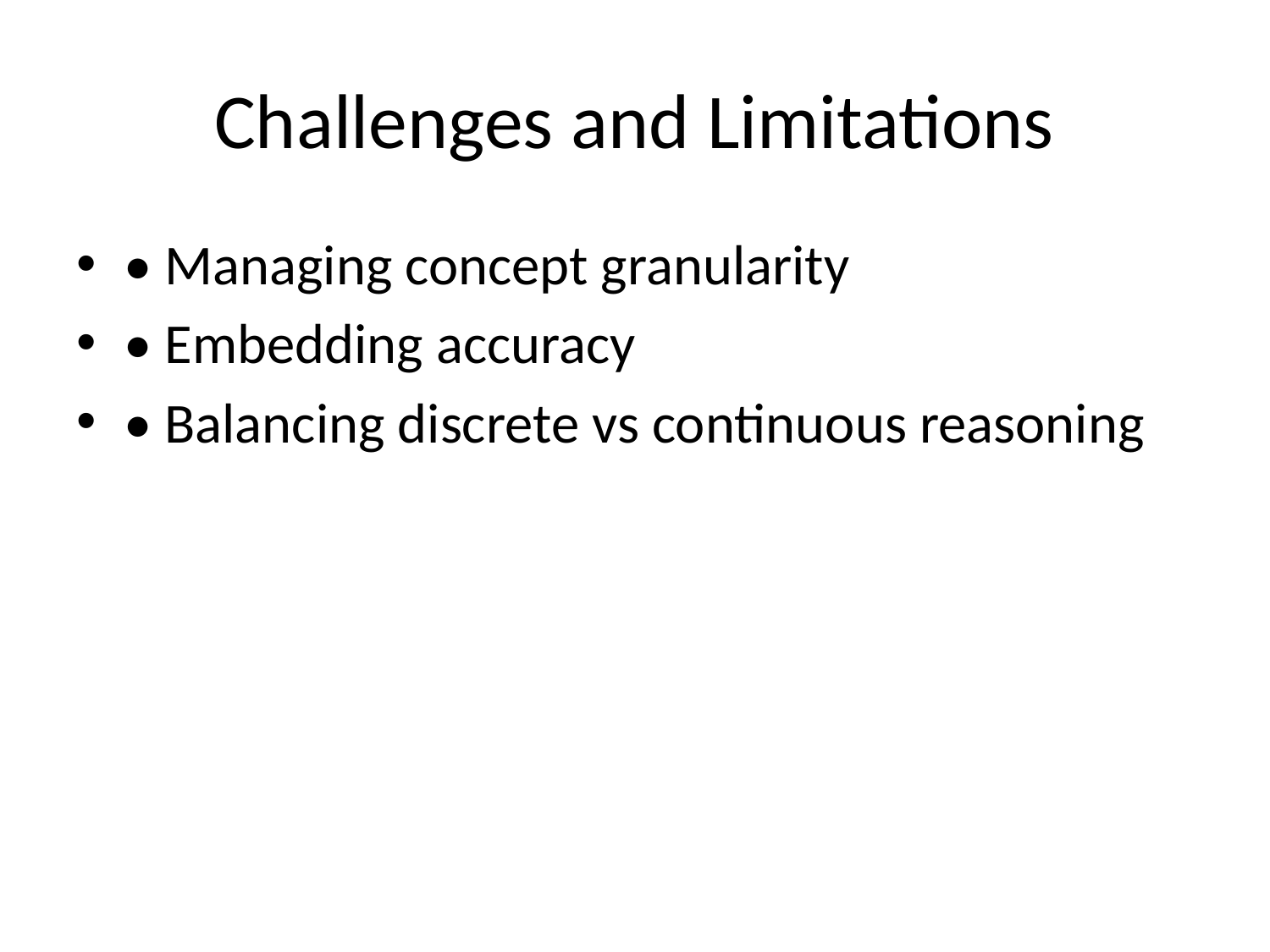

# Challenges and Limitations
• Managing concept granularity
• Embedding accuracy
• Balancing discrete vs continuous reasoning